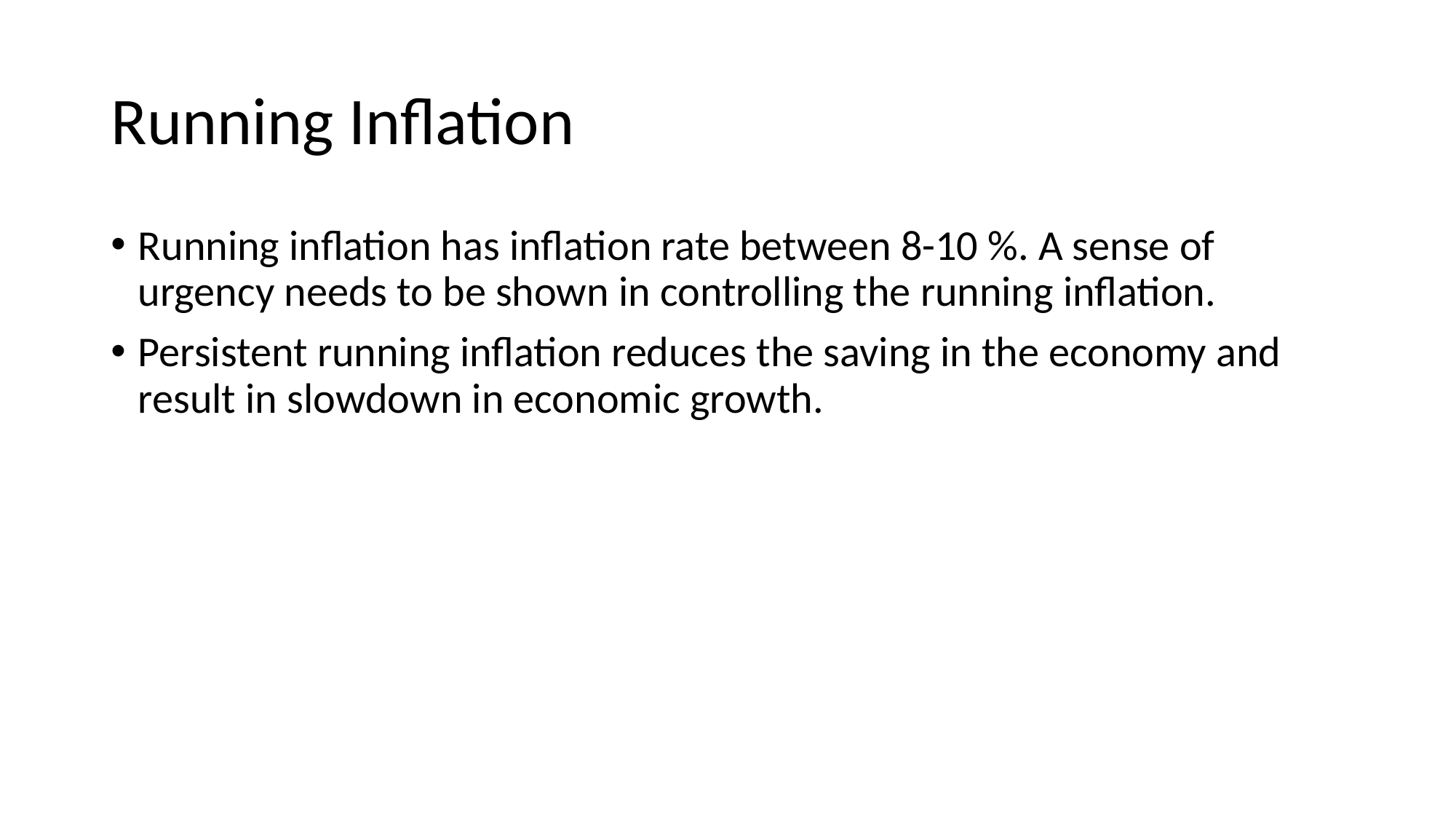

# Running Inflation
Running inflation has inflation rate between 8-10 %. A sense of urgency needs to be shown in controlling the running inflation.
Persistent running inflation reduces the saving in the economy and result in slowdown in economic growth.